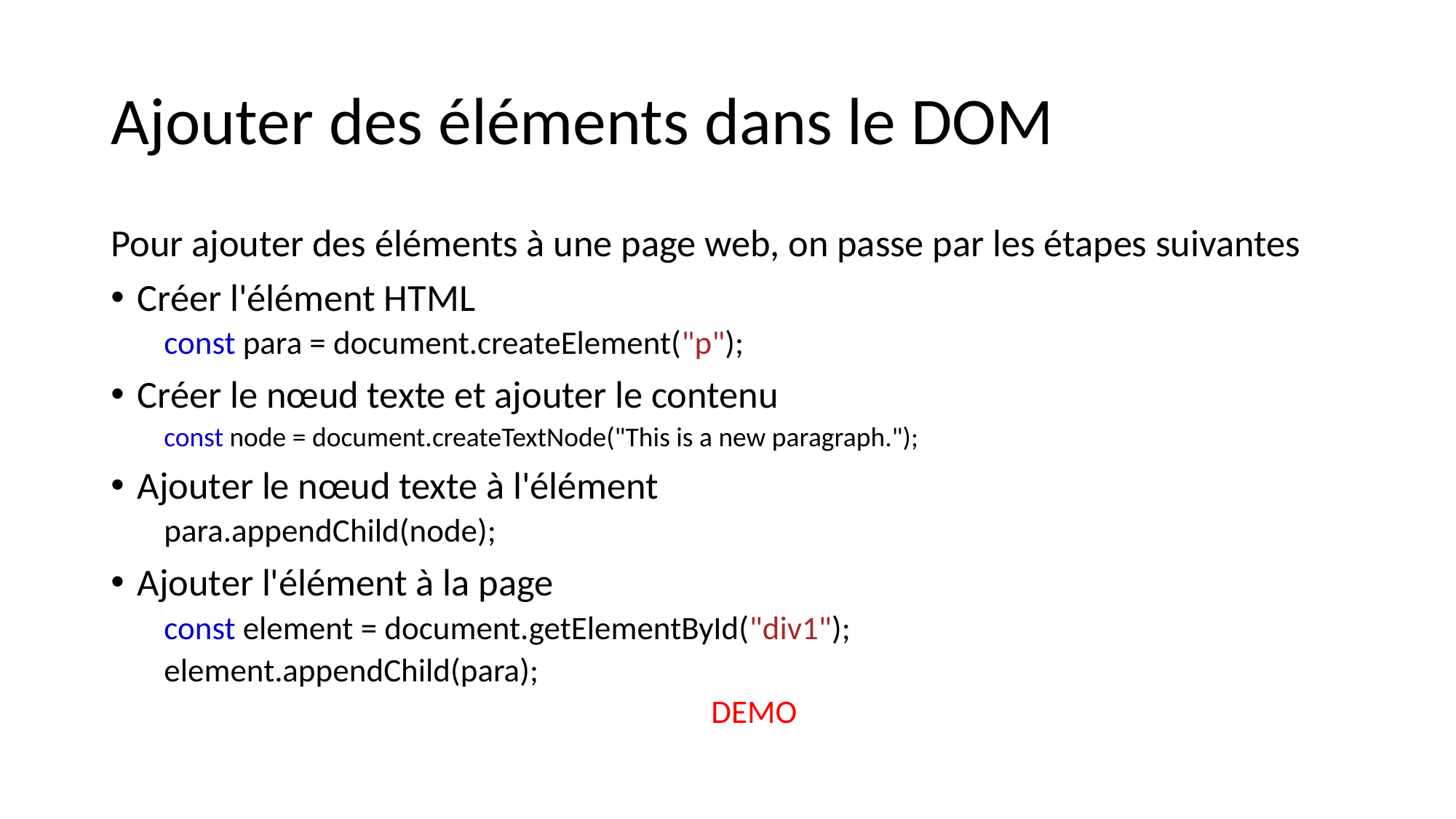

# Ajouter des éléments dans le DOM
Pour ajouter des éléments à une page web, on passe par les étapes suivantes
Créer l'élément HTML
const para = document.createElement("p");
Créer le nœud texte et ajouter le contenu
const node = document.createTextNode("This is a new paragraph.");
Ajouter le nœud texte à l'élément
para.appendChild(node);
Ajouter l'élément à la page
const element = document.getElementById("div1");
element.appendChild(para);
DEMO